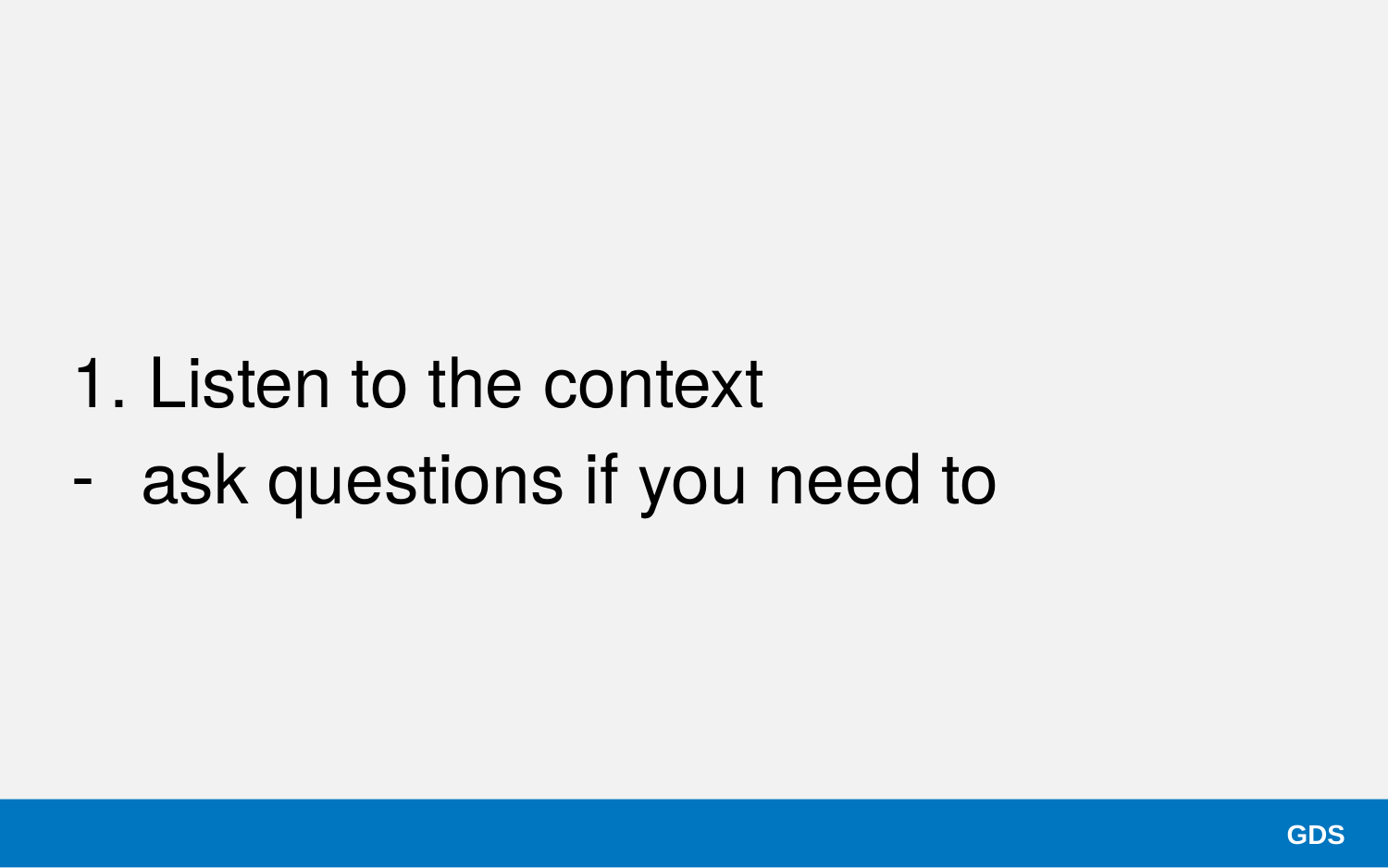

1. Listen to the context
ask questions if you need to

GDS